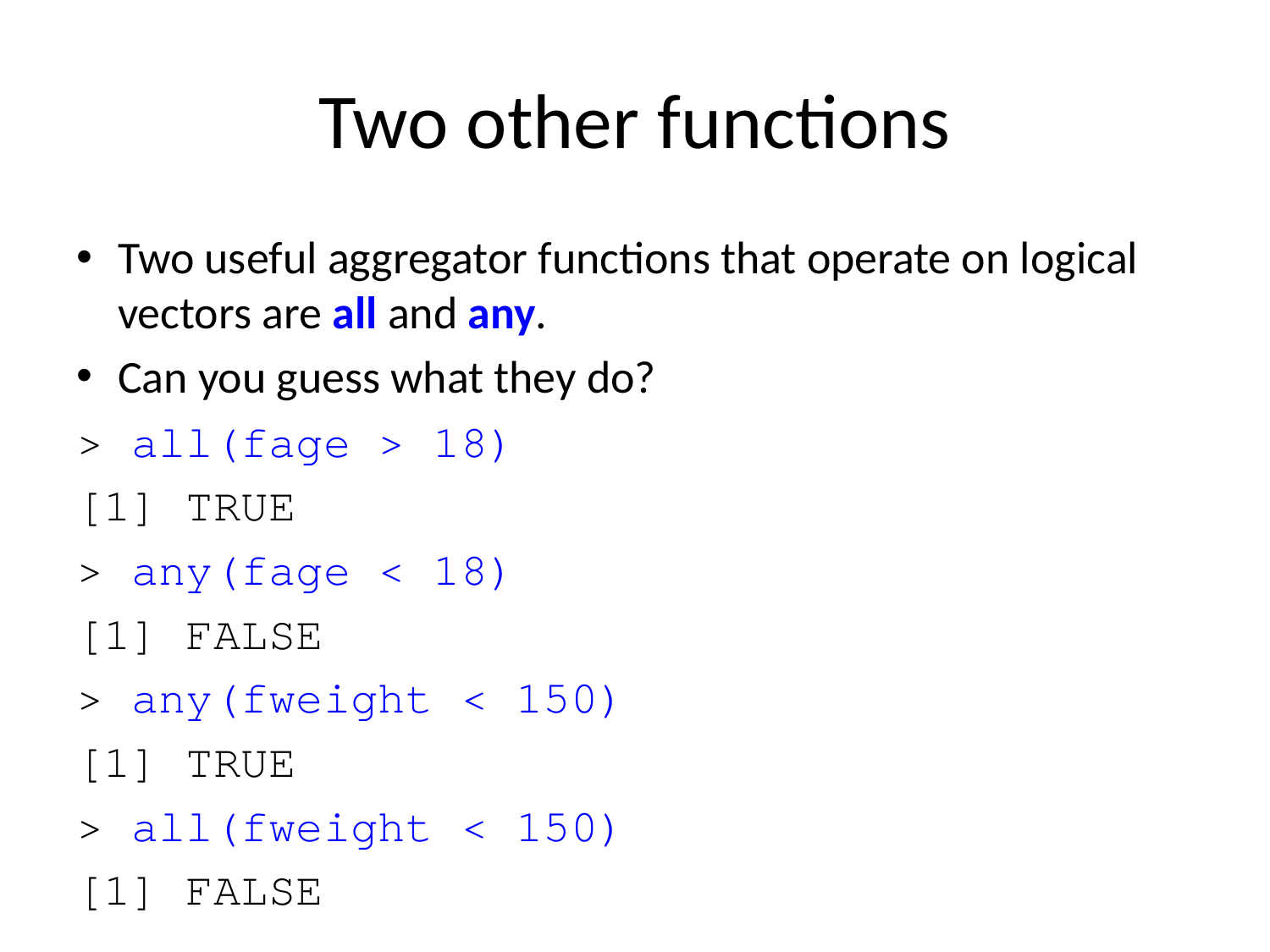

# Two other functions
Two useful aggregator functions that operate on logical vectors are all and any.
Can you guess what they do?
> all(fage > 18)
[1] TRUE
> any(fage < 18)
[1] FALSE
> any(fweight < 150)
[1] TRUE
> all(fweight < 150)
[1] FALSE